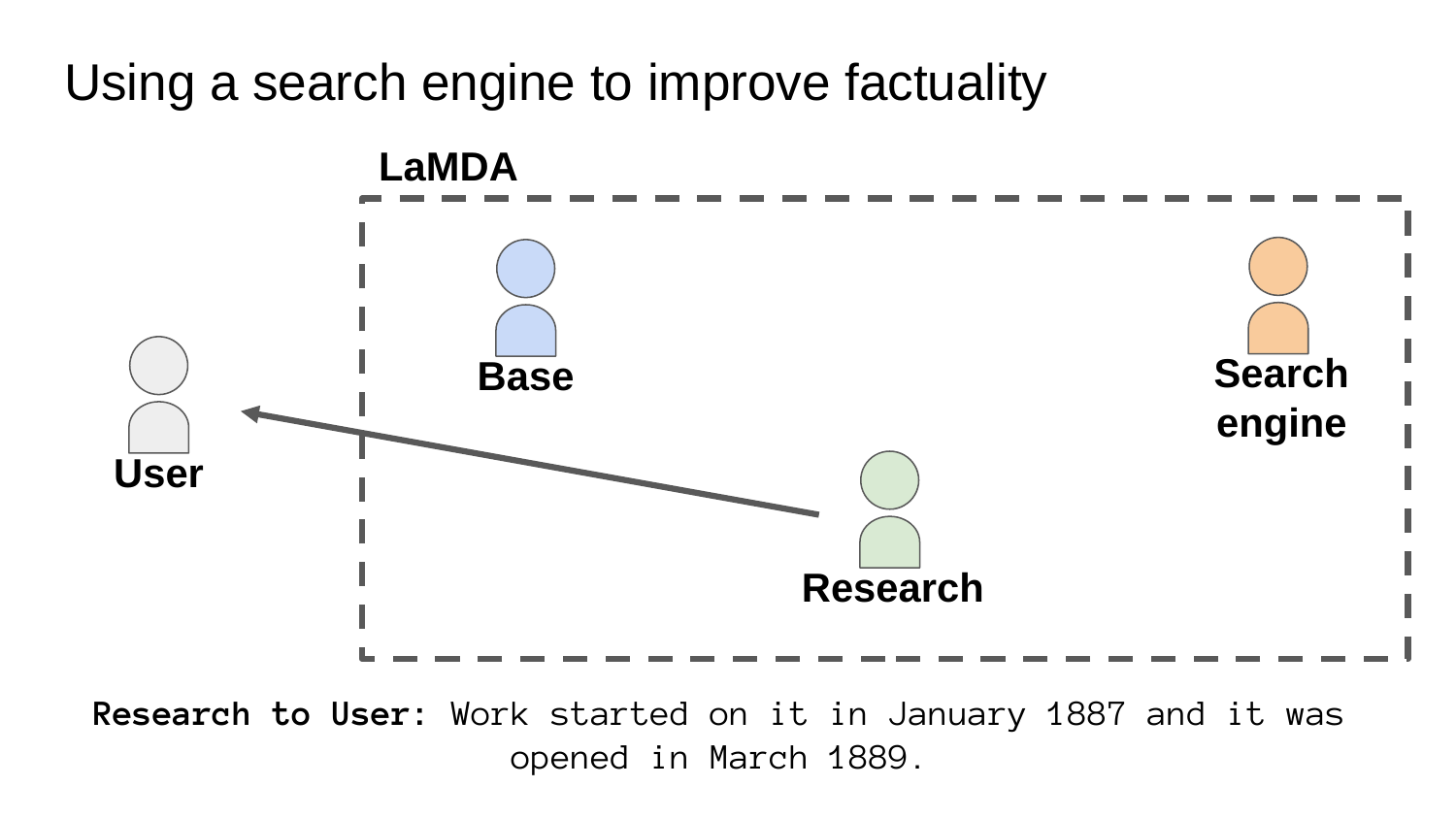

# Using a search engine to improve factuality
LaMDA

Search engine

Base

User

Research
Research to User: Work started on it in January 1887 and it was opened in March 1889.